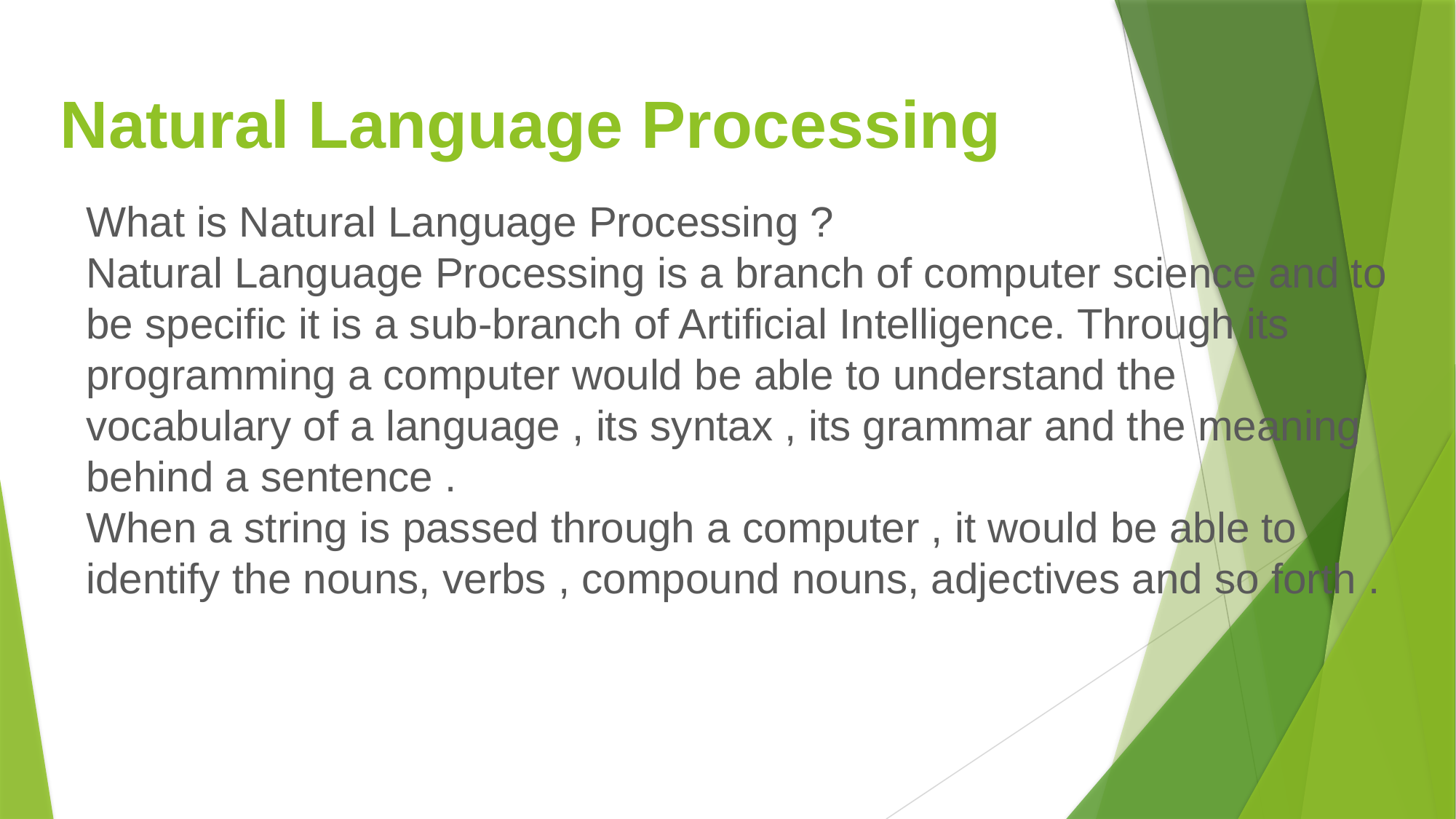

Natural Language Processing
What is Natural Language Processing ?
Natural Language Processing is a branch of computer science and to be specific it is a sub-branch of Artificial Intelligence. Through its programming a computer would be able to understand the vocabulary of a language , its syntax , its grammar and the meaning behind a sentence .
When a string is passed through a computer , it would be able to identify the nouns, verbs , compound nouns, adjectives and so forth .